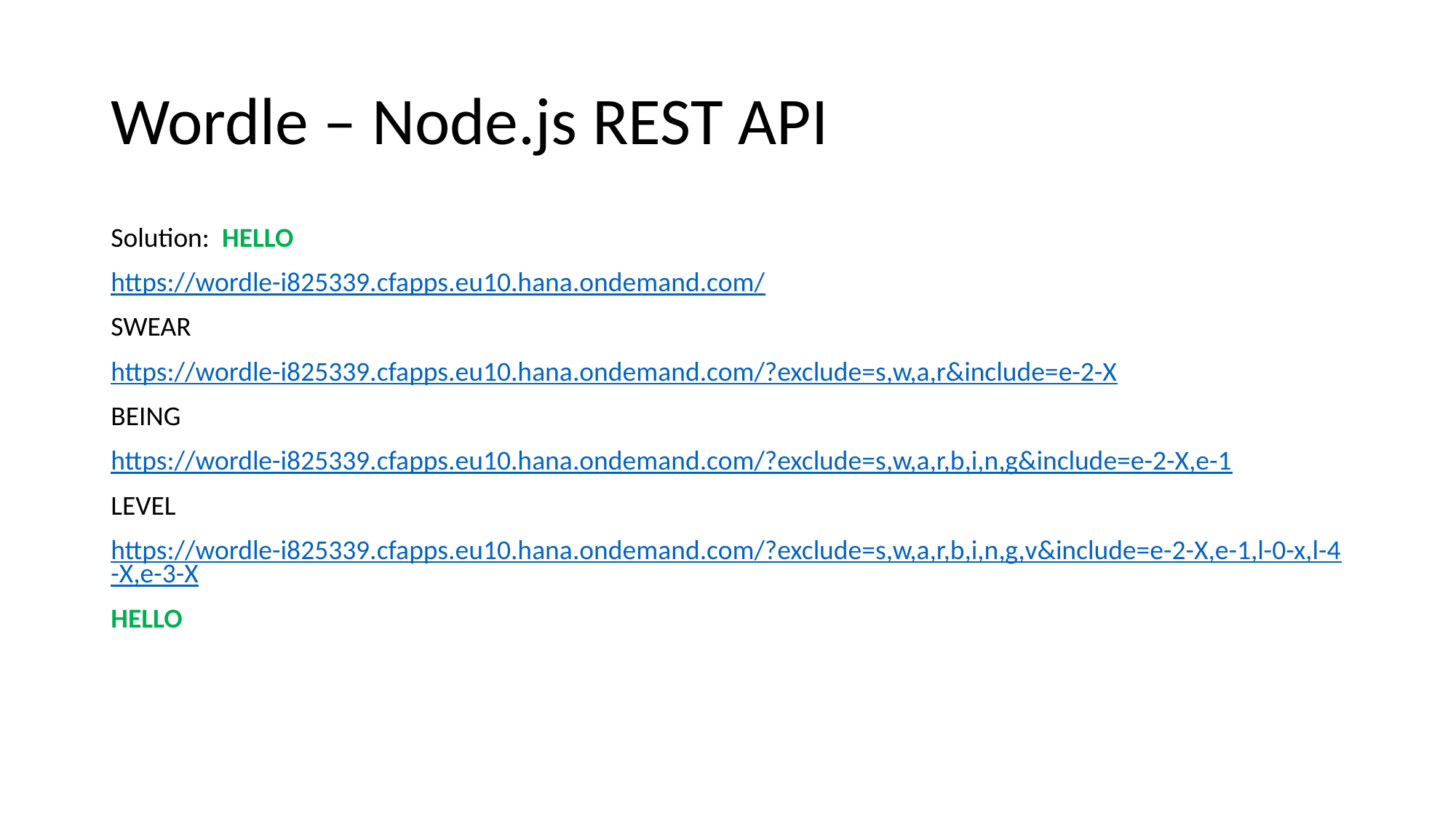

# Wordle – Node.js REST API
Solution:  HELLO
https://wordle-i825339.cfapps.eu10.hana.ondemand.com/
SWEAR
https://wordle-i825339.cfapps.eu10.hana.ondemand.com/?exclude=s,w,a,r&include=e-2-X
BEING
https://wordle-i825339.cfapps.eu10.hana.ondemand.com/?exclude=s,w,a,r,b,i,n,g&include=e-2-X,e-1
LEVEL
https://wordle-i825339.cfapps.eu10.hana.ondemand.com/?exclude=s,w,a,r,b,i,n,g,v&include=e-2-X,e-1,l-0-x,l-4-X,e-3-X
HELLO